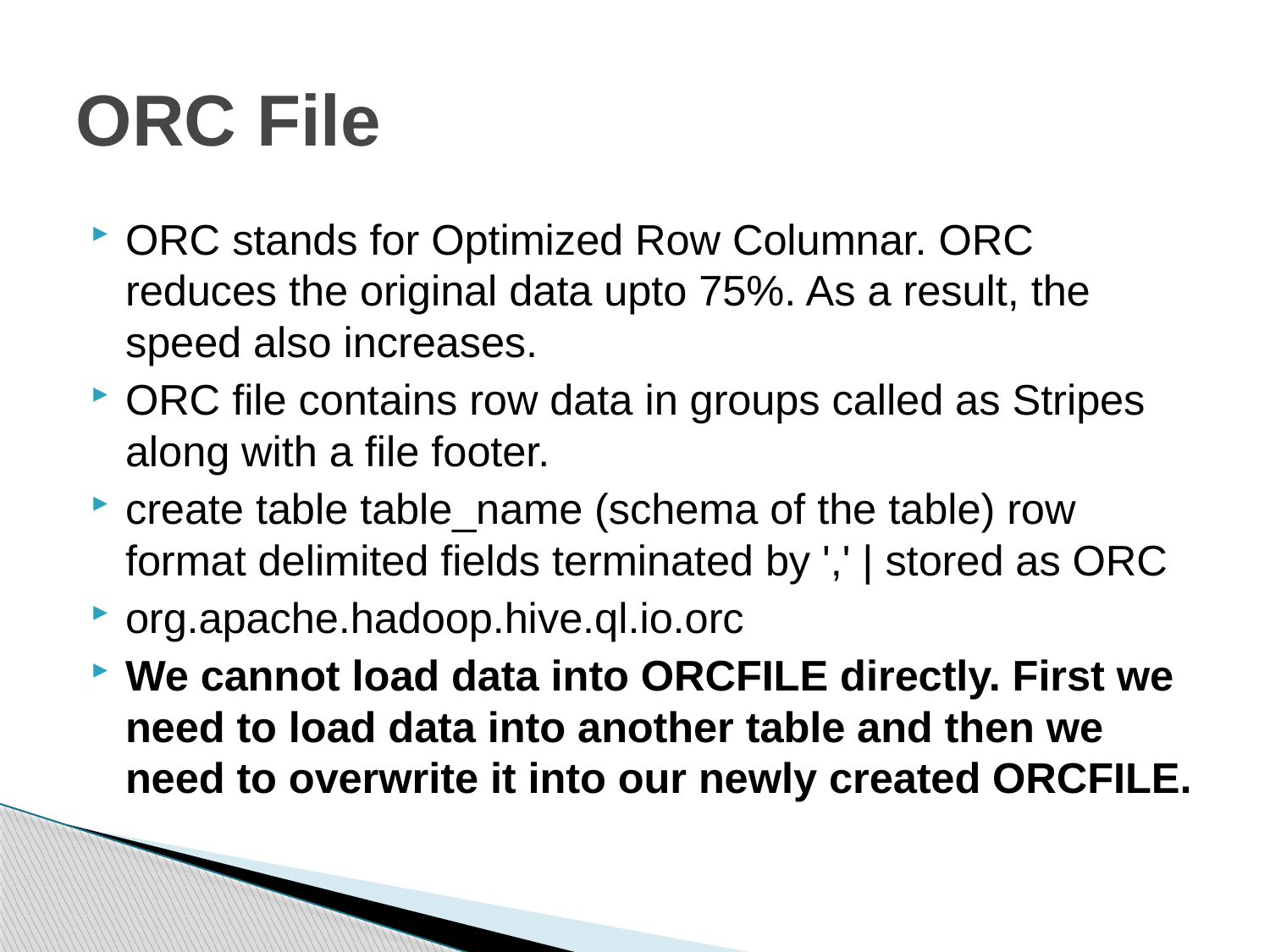

# ORC File
ORC stands for Optimized Row Columnar. ORC reduces the original data upto 75%. As a result, the speed also increases.
ORC file contains row data in groups called as Stripes along with a file footer.
create table table_name (schema of the table) row format delimited fields terminated by ',' | stored as ORC
org.apache.hadoop.hive.ql.io.orc
We cannot load data into ORCFILE directly. First we need to load data into another table and then we need to overwrite it into our newly created ORCFILE.